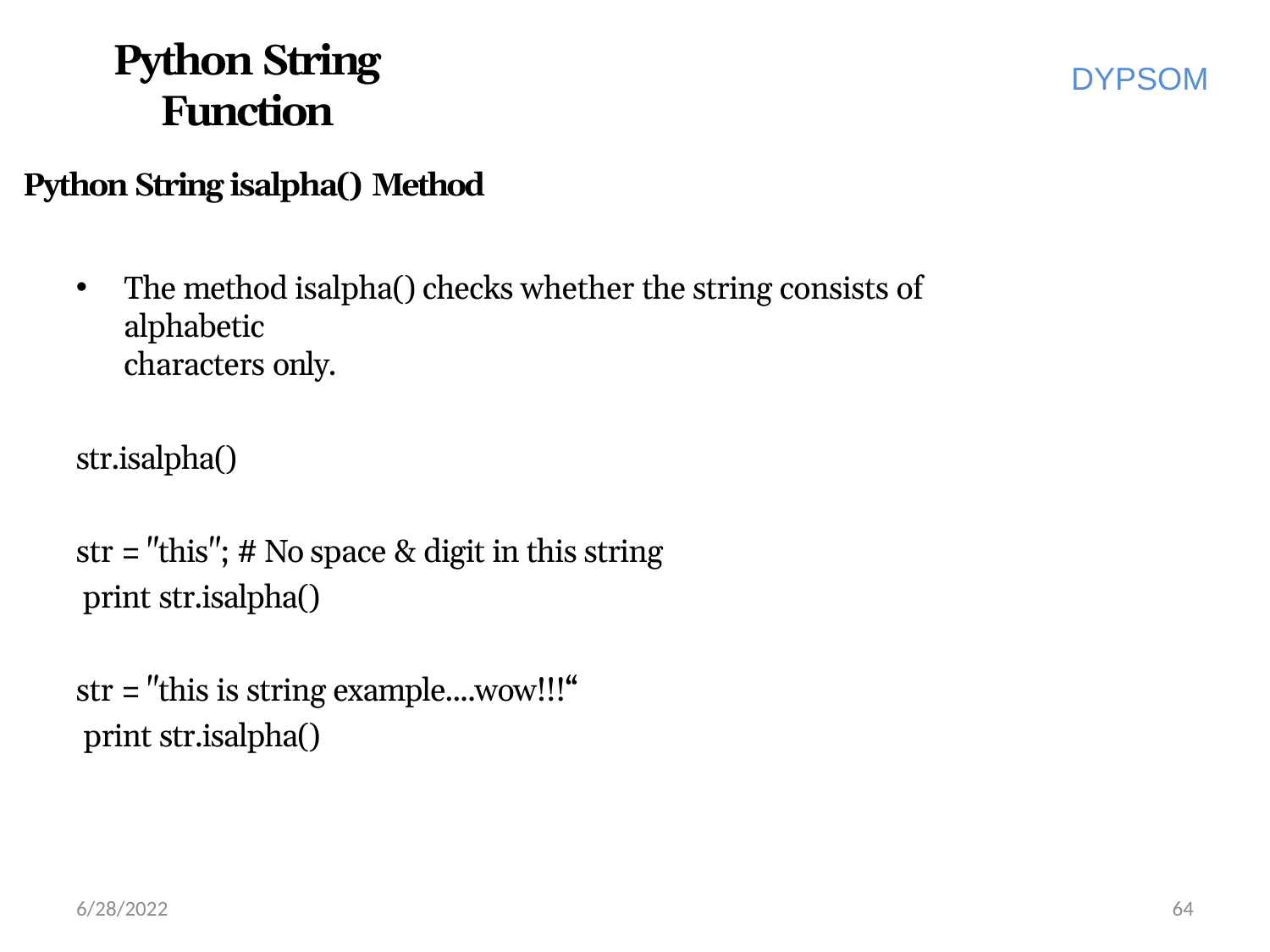

# Python String Function
DYPSOM
Python String isalpha() Method

The method isalpha() checks whether the string consists of alphabetic
characters only.

str.isalpha()

str = "this"; # No space & digit in this string  print str.isalpha()

str = "this is string example....wow!!!“  print str.isalpha()
6/28/2022
64